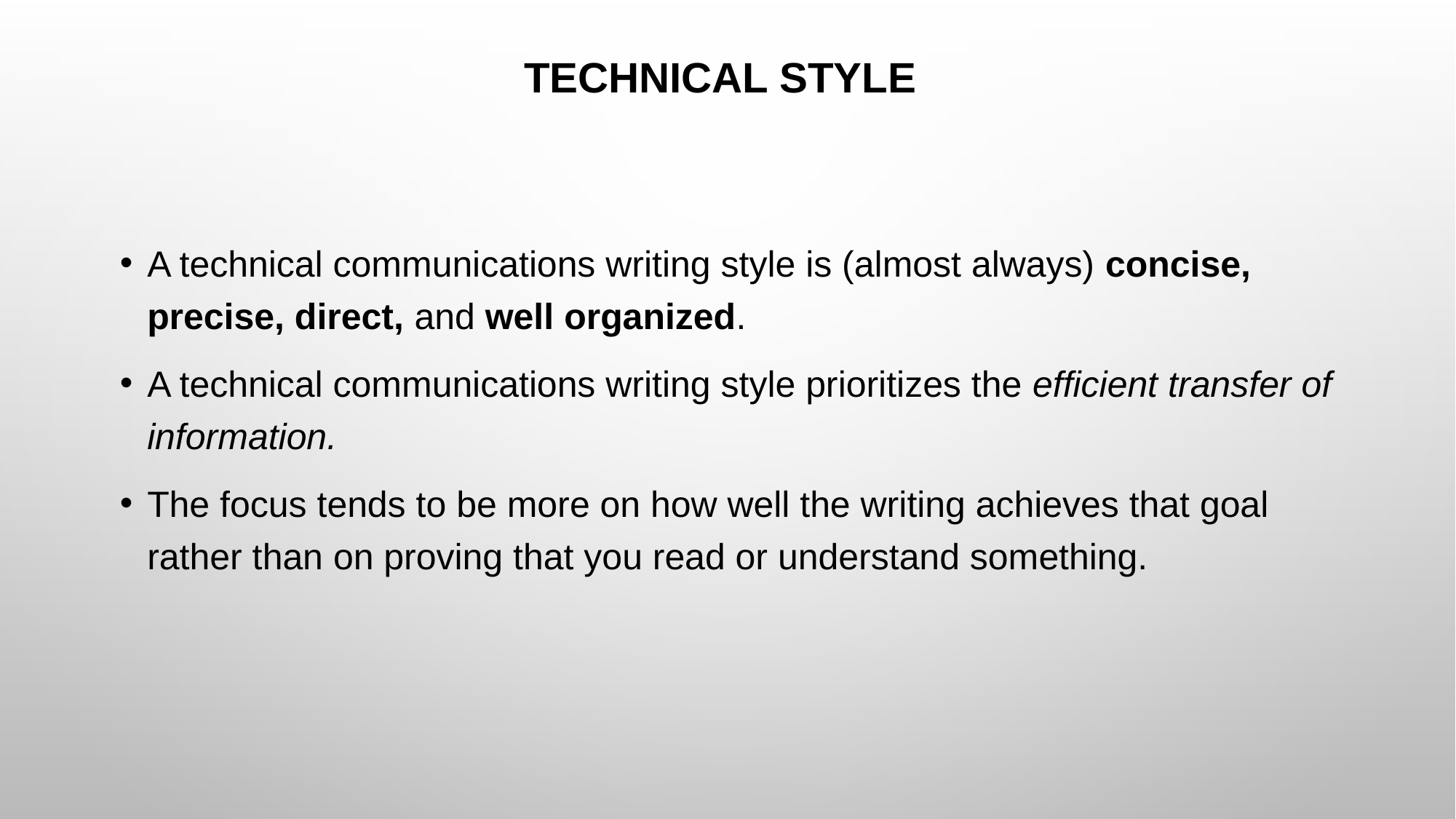

# Technical STYLE

A technical communications writing style is (almost always) concise, precise, direct, and well organized.
A technical communications writing style prioritizes the efficient transfer of information.
The focus tends to be more on how well the writing achieves that goal rather than on proving that you read or understand something.